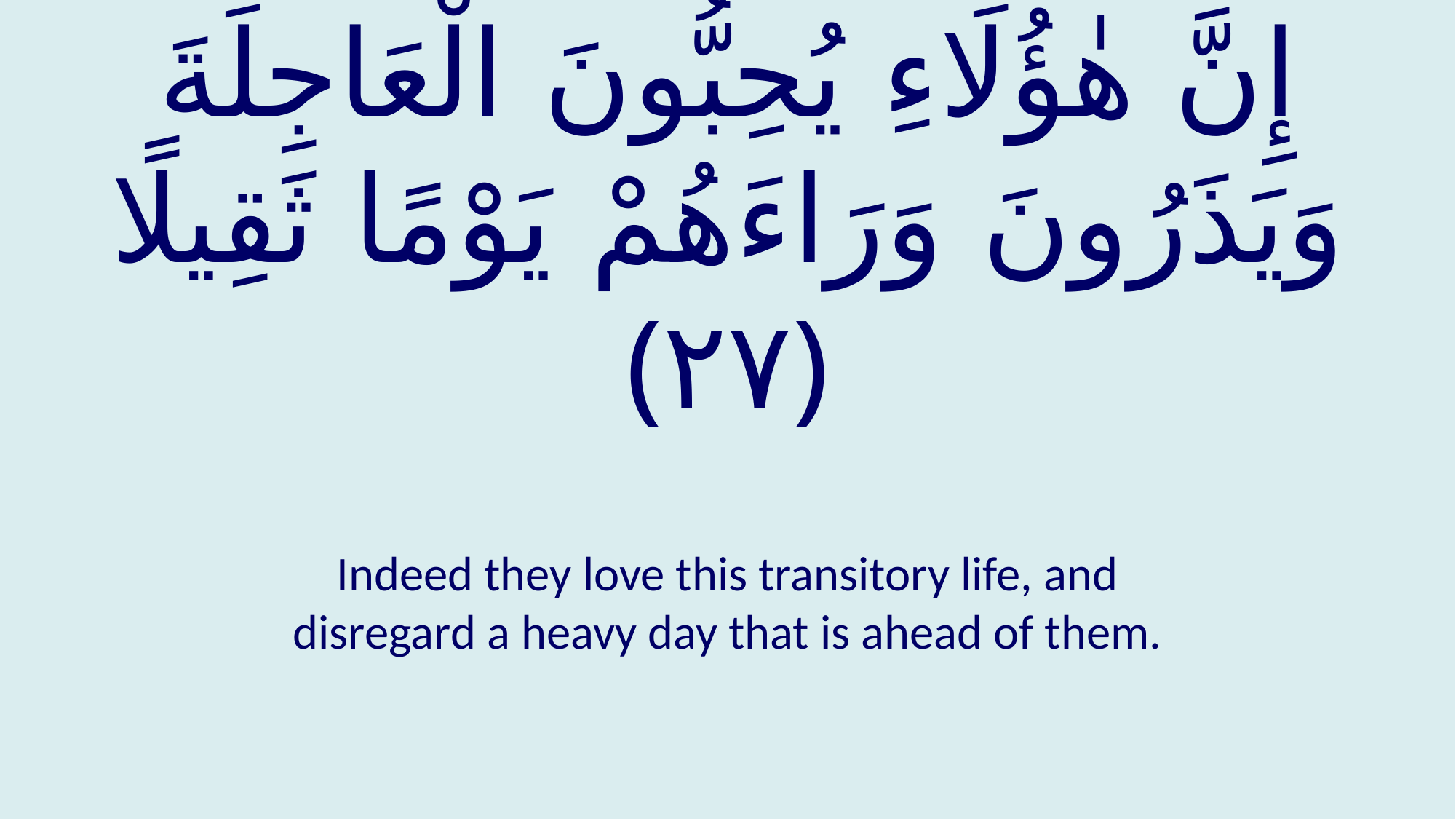

# إِنَّ هٰؤُلَاءِ يُحِبُّونَ الْعَاجِلَةَ وَيَذَرُونَ وَرَاءَهُمْ يَوْمًا ثَقِيلًا ‎﴿٢٧﴾‏
Indeed they love this transitory life, and disregard a heavy day that is ahead of them.